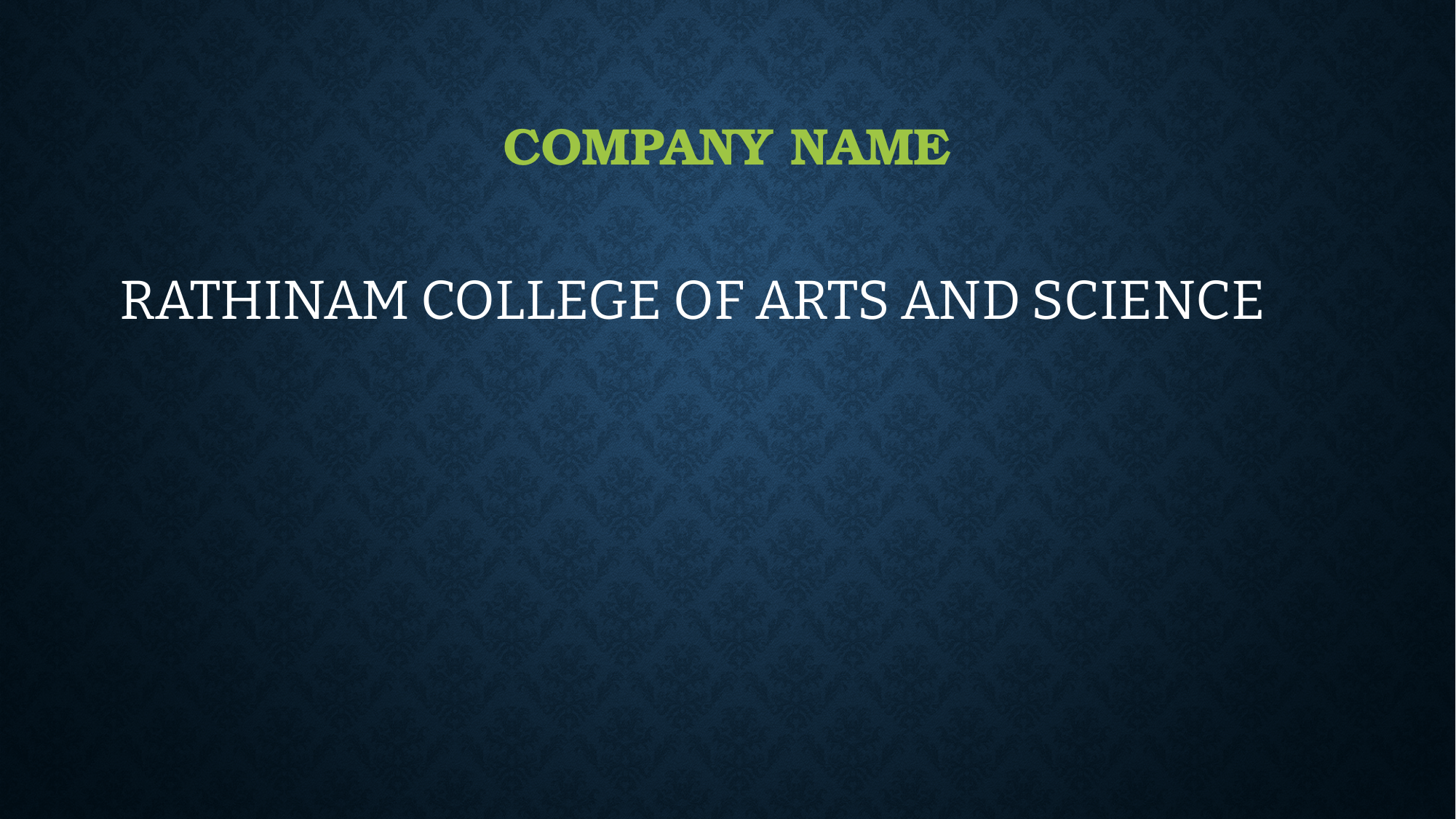

# COMPANY NAME
RATHINAM COLLEGE OF ARTS AND SCIENCE